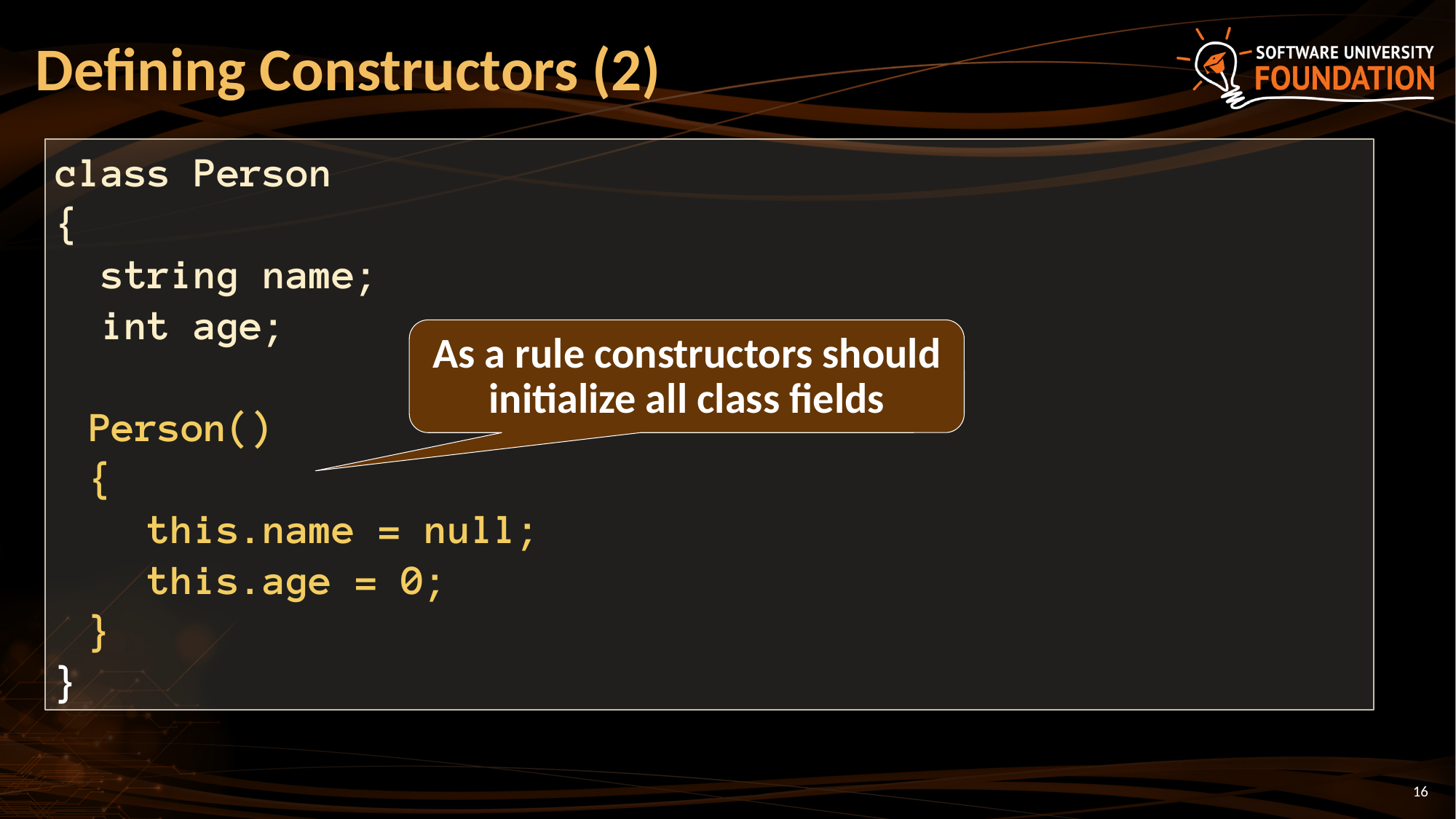

# Defining Constructors (2)
class Person
{
  string name;
  int age;

	Person()
	{
    this.name = null;
    this.age = 0;
	}
}
As a rule constructors should initialize all class fields
16